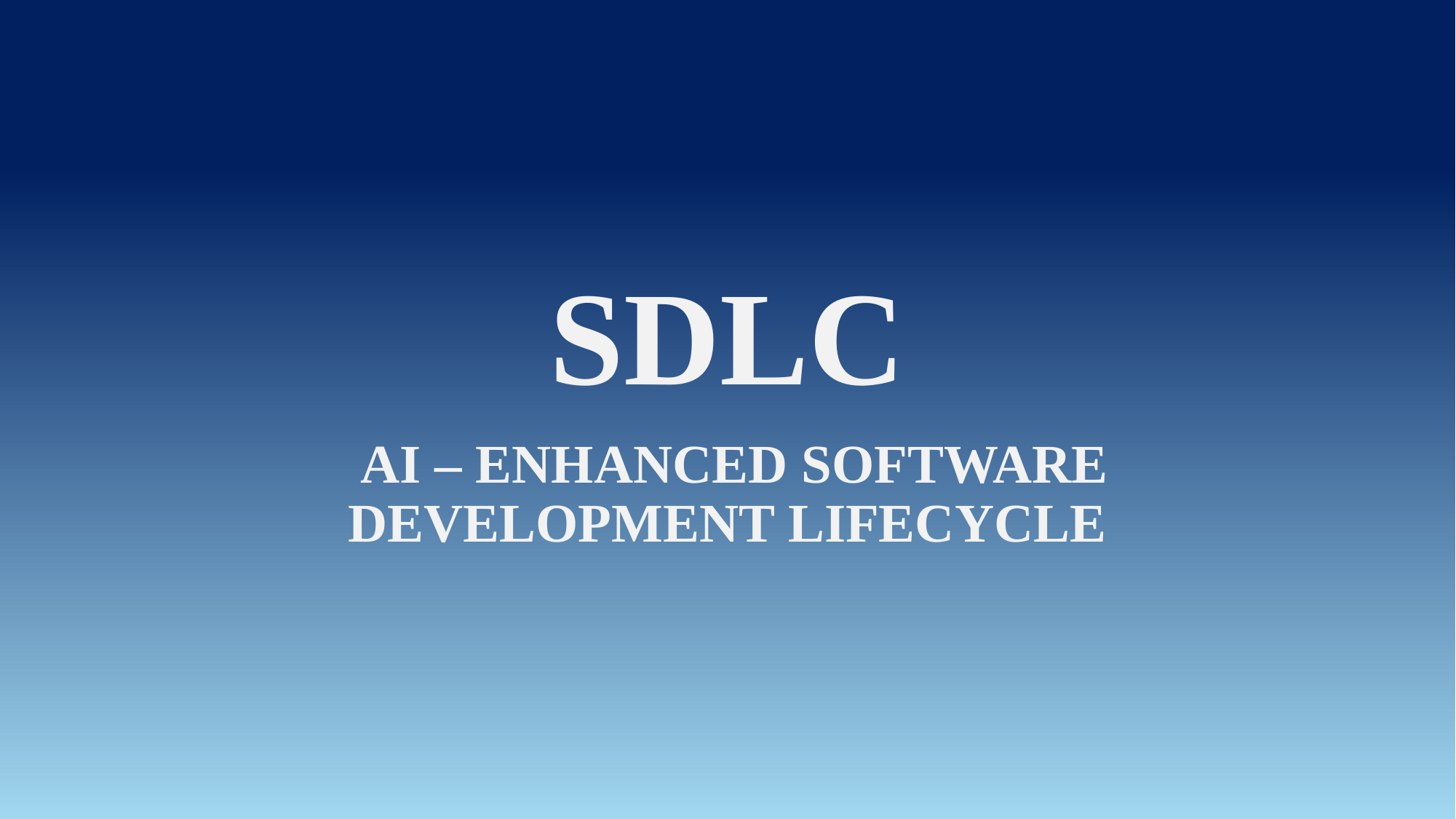

# SDLC
 AI – ENHANCED SOFTWARE DEVELOPMENT LIFECYCLE